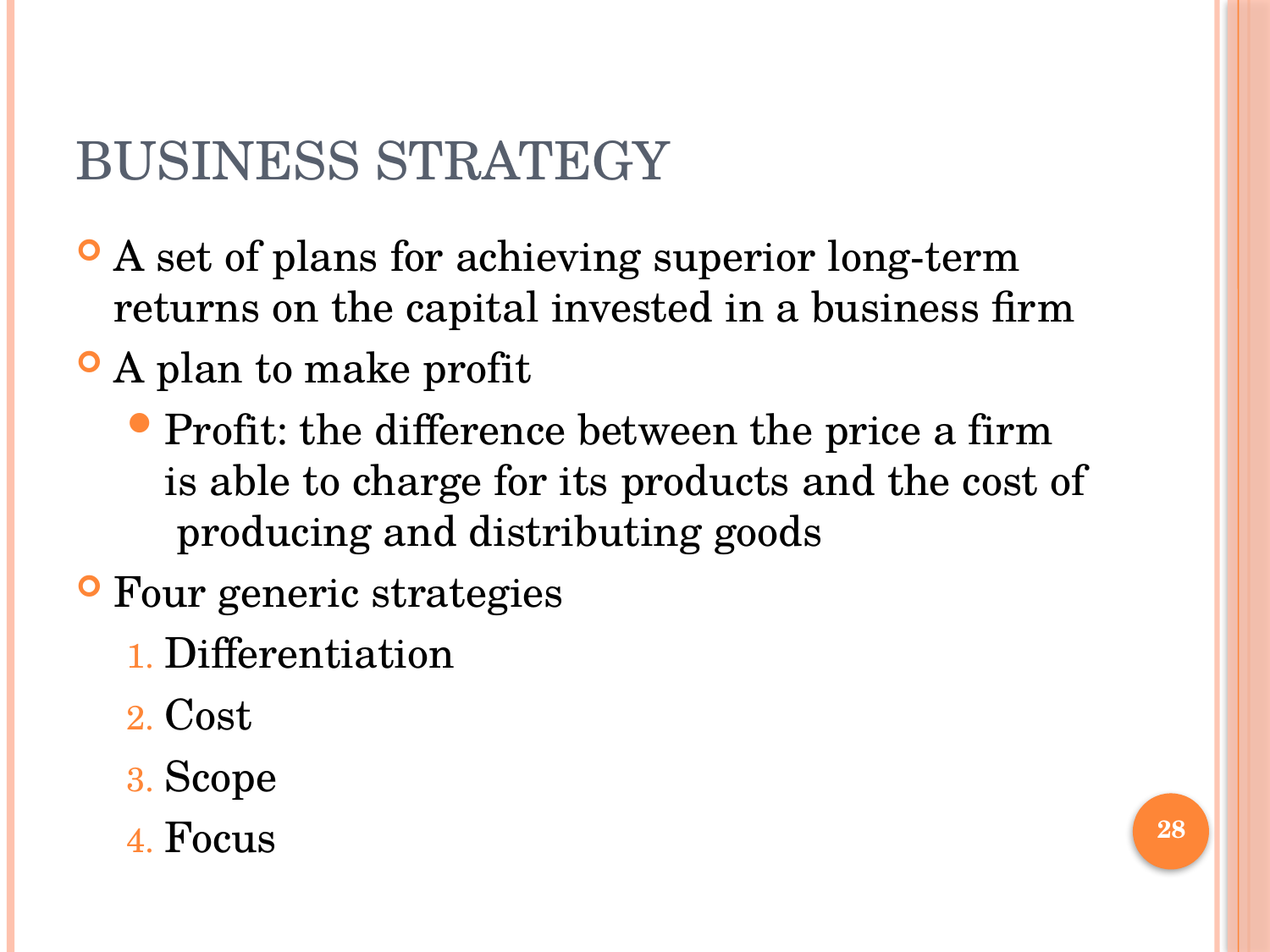

# Business Strategy
A set of plans for achieving superior long-term returns on the capital invested in a business firm
A plan to make profit
Profit: the difference between the price a firm is able to charge for its products and the cost of  producing and distributing goods
Four generic strategies
Differentiation
Cost
Scope
Focus
28